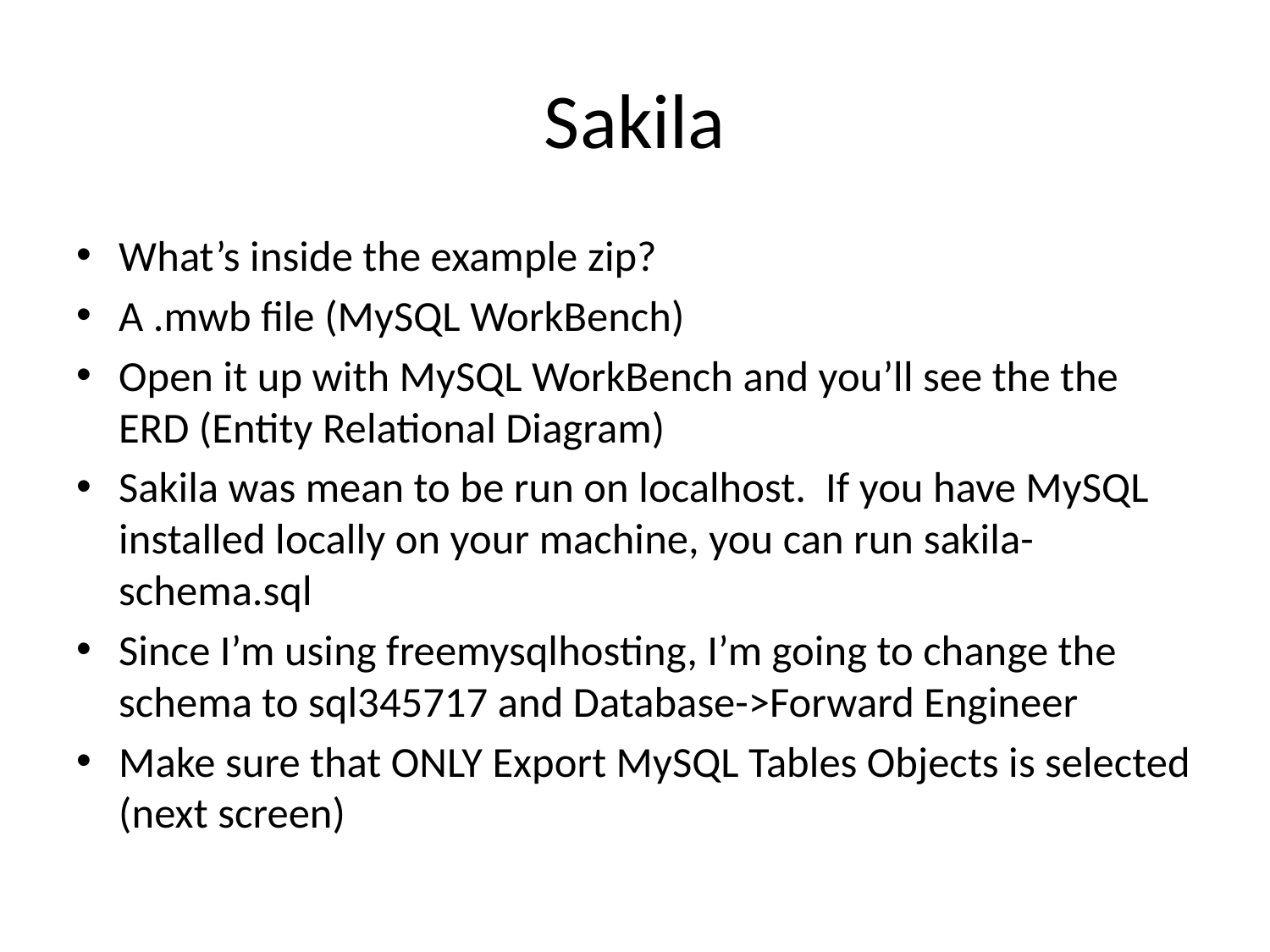

# Sakila
What’s inside the example zip?
A .mwb file (MySQL WorkBench)
Open it up with MySQL WorkBench and you’ll see the the ERD (Entity Relational Diagram)
Sakila was mean to be run on localhost.  If you have MySQL installed locally on your machine, you can run sakila-schema.sql
Since I’m using freemysqlhosting, I’m going to change the schema to sql345717 and Database->Forward Engineer
Make sure that ONLY Export MySQL Tables Objects is selected (next screen)